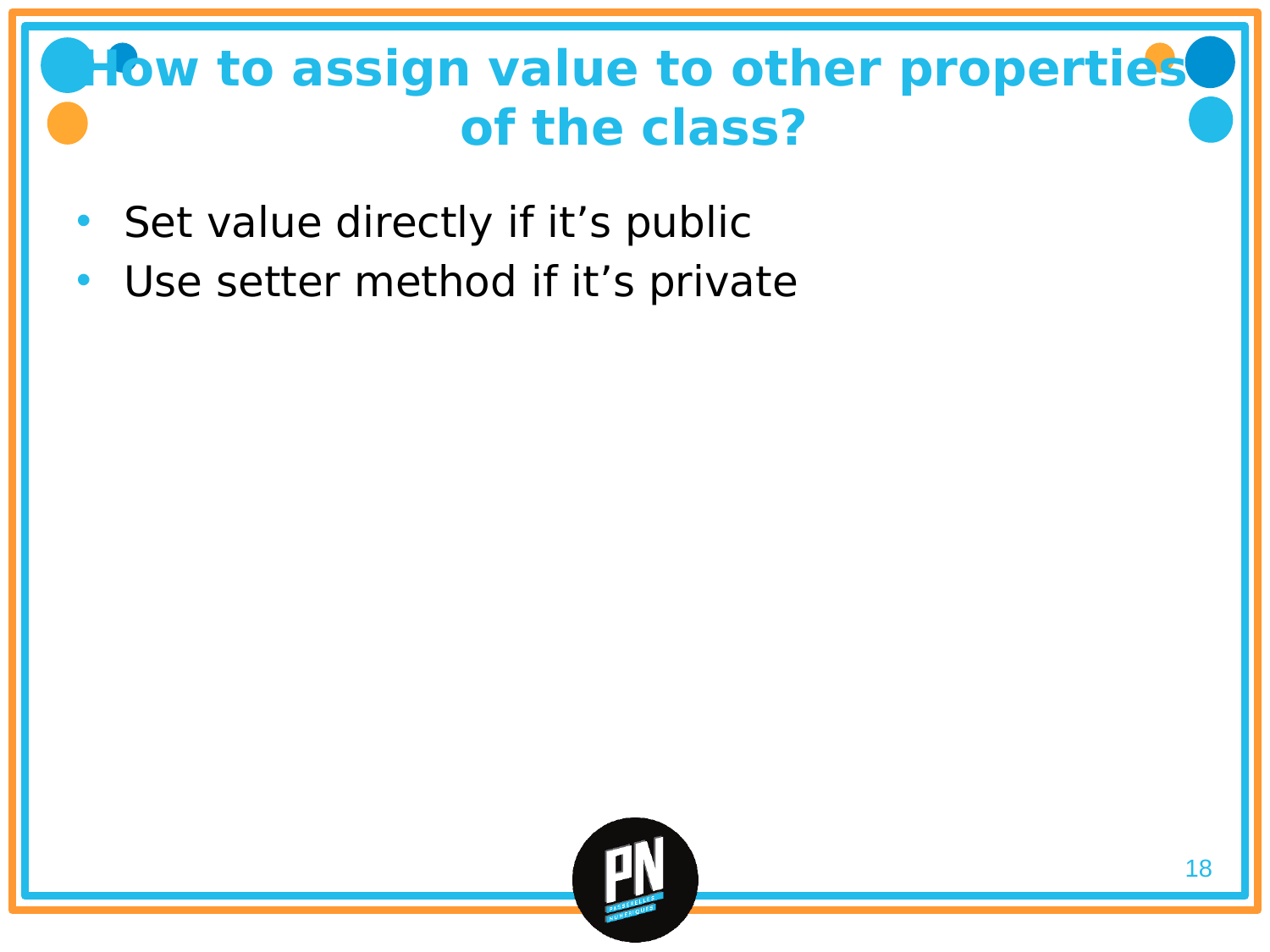

# How to assign value to other properties of the class?
Set value directly if it’s public
Use setter method if it’s private